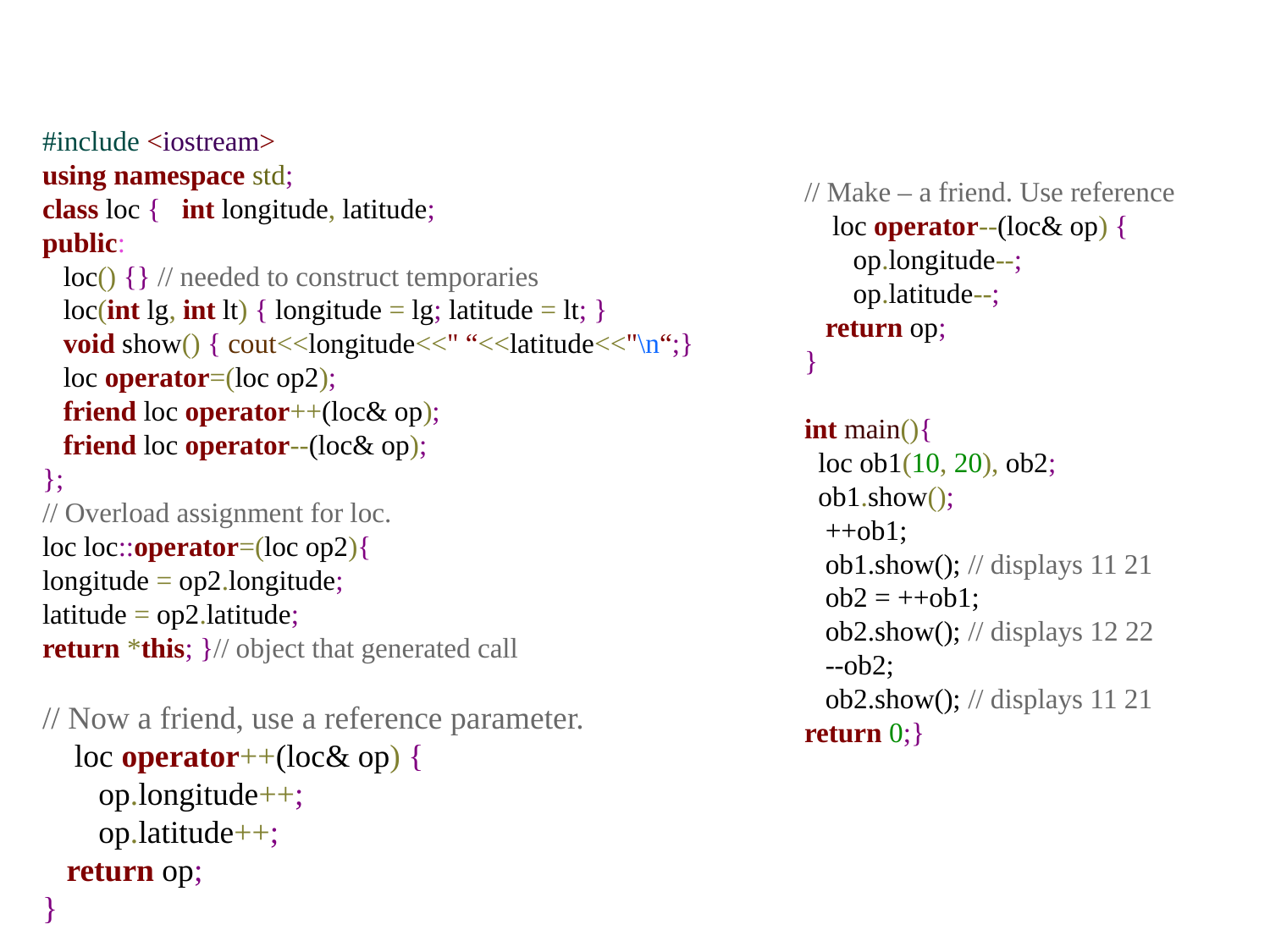

#include <iostream>
using namespace std;
class loc {   int longitude, latitude;
public:
   loc() {} // needed to construct temporaries
   loc(int lg, int lt) { longitude = lg; latitude = lt; }
   void show() { cout<<longitude<<" “<<latitude<<"\n“;}
   loc operator=(loc op2);
   friend loc operator++(loc& op);
   friend loc operator--(loc& op);
};
// Overload assignment for loc.
loc loc::operator=(loc op2){
longitude = op2.longitude;
latitude = op2.latitude;
return *this; }// object that generated call

// Now a friend, use a reference parameter.
    loc operator++(loc& op) {
       op.longitude++;
       op.latitude++;
   return op;
}
// Make – a friend. Use reference
    loc operator--(loc& op) {
       op.longitude--;
       op.latitude--;
   return op;
}

int main(){
  loc ob1(10, 20), ob2;
  ob1.show();
   ++ob1;
   ob1.show(); // displays 11 21
   ob2 = ++ob1;
   ob2.show(); // displays 12 22
   --ob2;
   ob2.show(); // displays 11 21
return 0;}